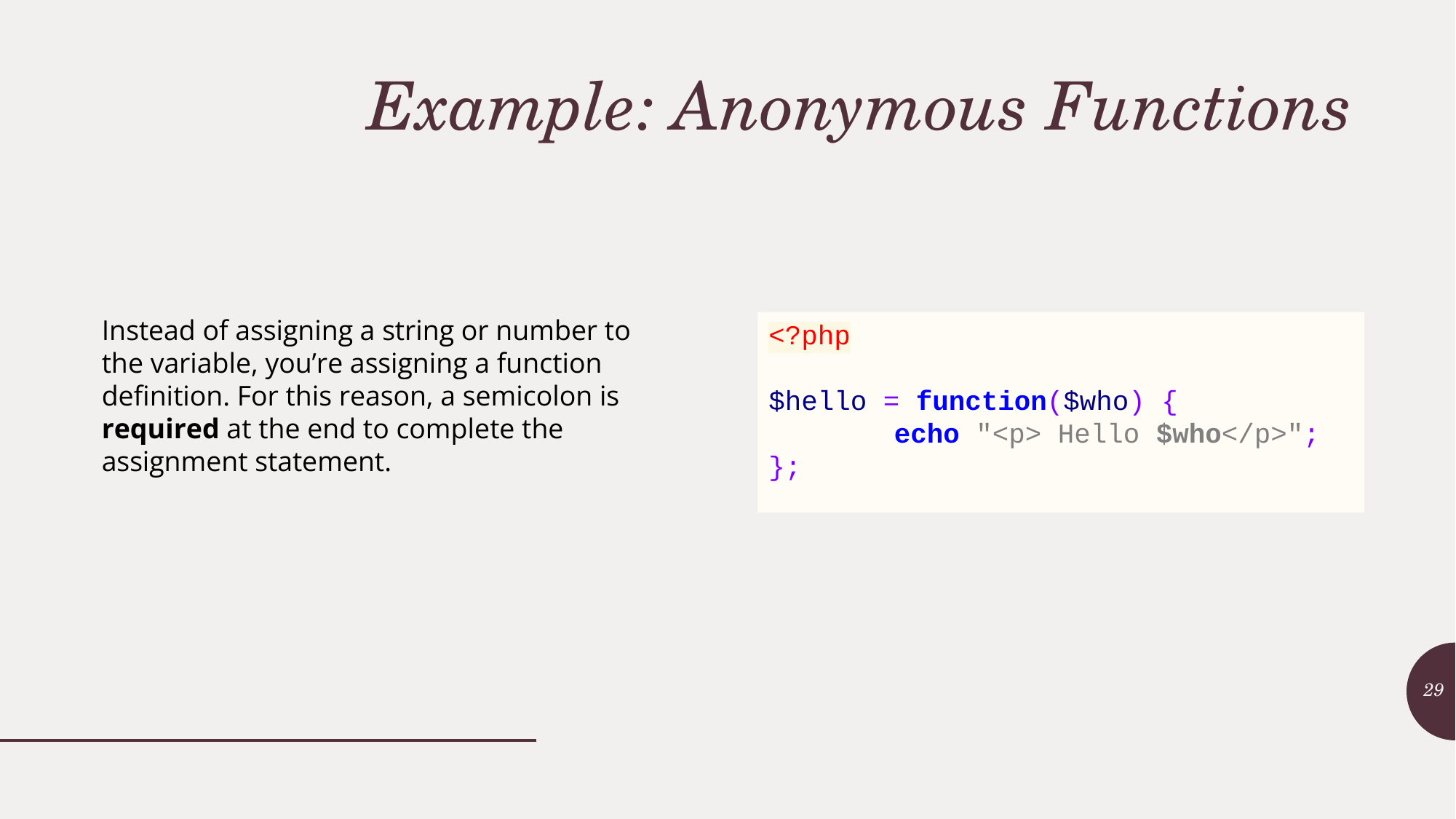

# Example: Anonymous Functions
Instead of assigning a string or number to the variable, you’re assigning a function definition. For this reason, a semicolon is required at the end to complete the assignment statement.

<?php

$hello = function($who) {
	 echo "<p> Hello $who</p>";
};
29